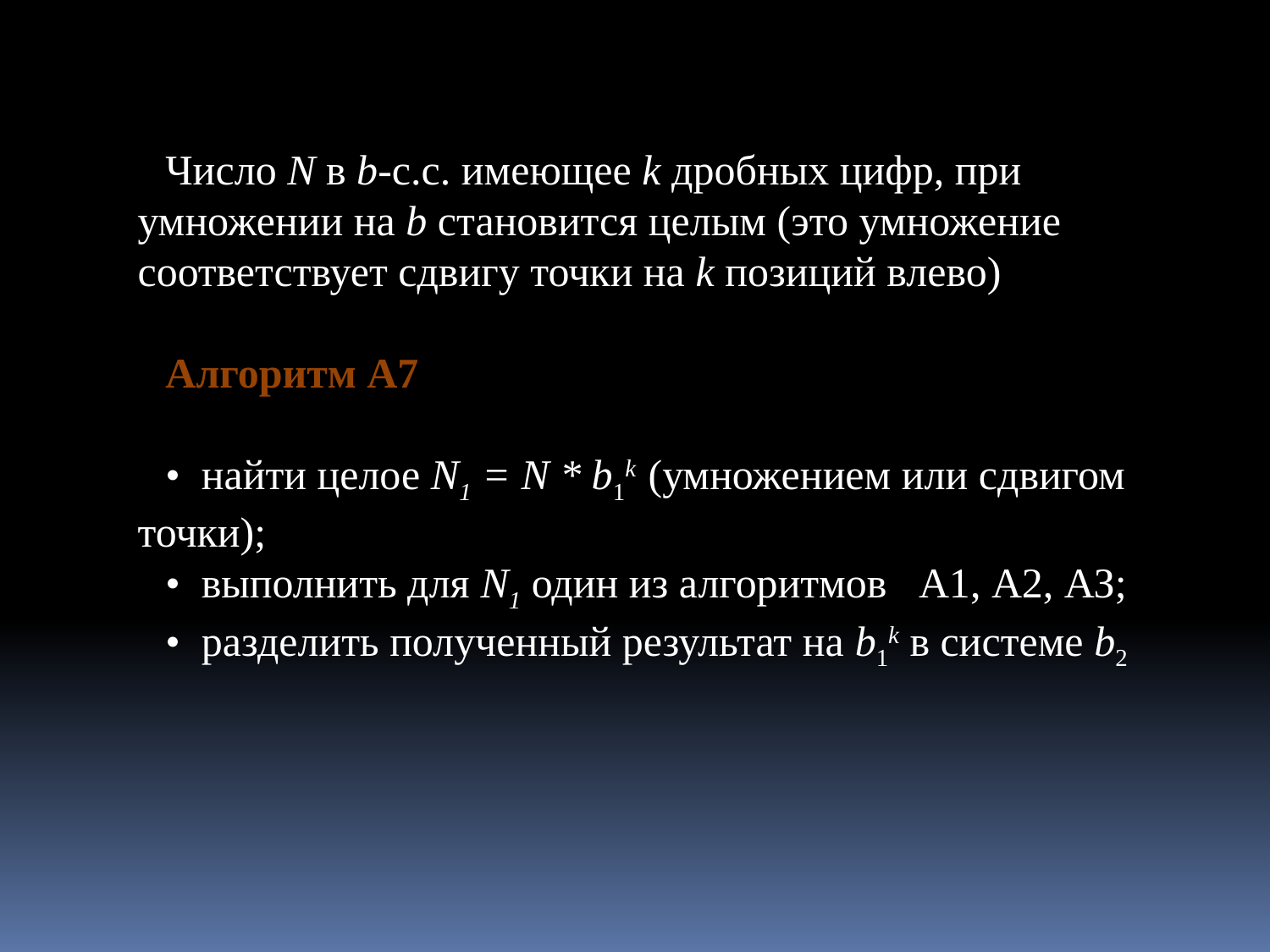

Число N в b-с.с. имеющее k дробных цифр, при умножении на b становится целым (это умножение соответствует сдвигу точки на k позиций влево)

Алгоритм А7

•  найти целое N1 = N * b1k  (умножением или сдвигом точки);
•  выполнить для N1 один из алгоритмов   А1, А2, АЗ;
•  разделить полученный результат на b1k в системе b2